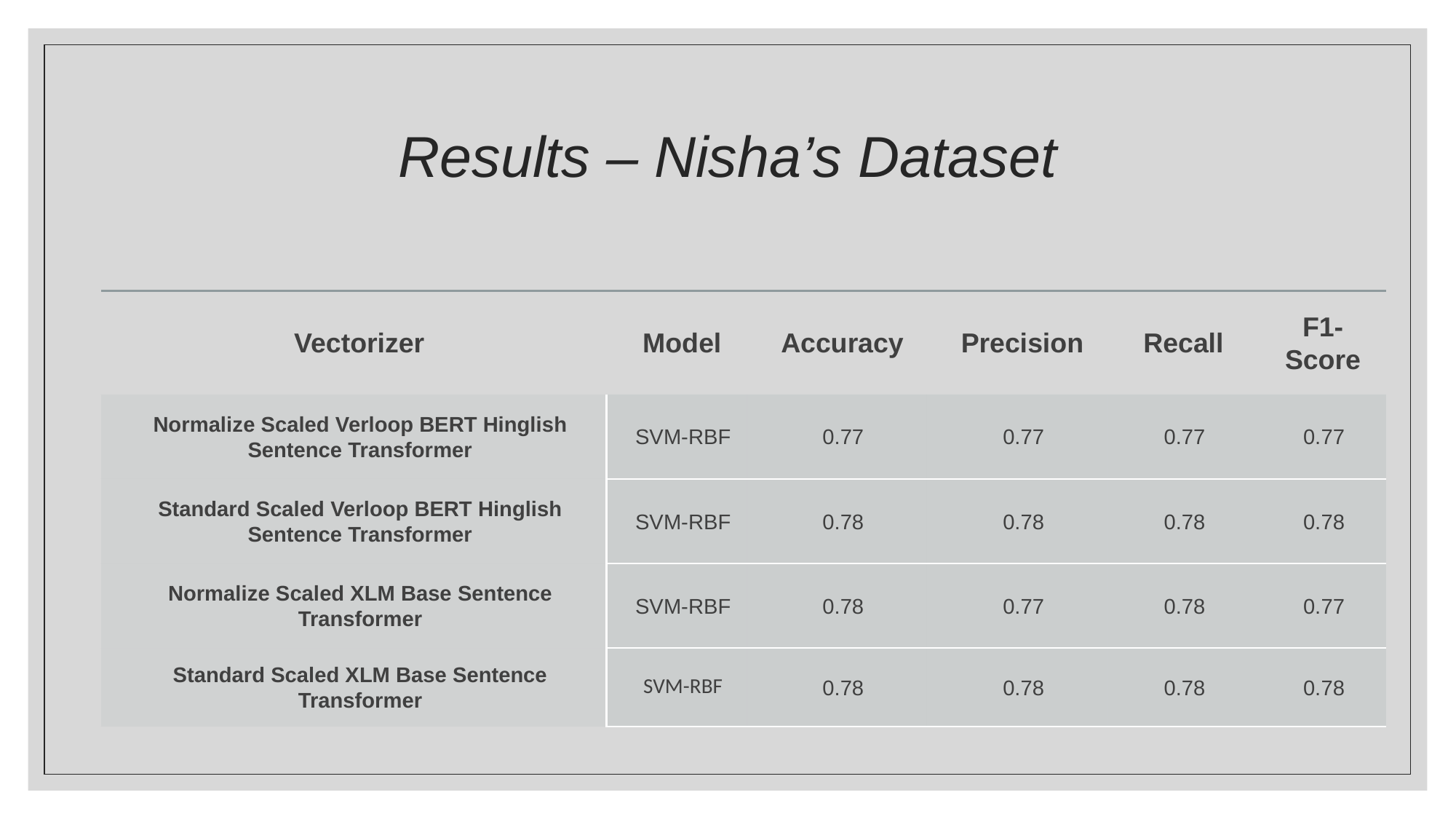

# Results – Nisha’s Dataset
| Vectorizer | Model | Accuracy | Precision | Recall | F1-Score |
| --- | --- | --- | --- | --- | --- |
| Normalize Scaled Verloop BERT Hinglish Sentence Transformer | SVM-RBF | 0.77 | 0.77 | 0.77 | 0.77 |
| Standard Scaled Verloop BERT Hinglish Sentence Transformer | SVM-RBF | 0.78 | 0.78 | 0.78 | 0.78 |
| Normalize Scaled XLM Base Sentence Transformer | SVM-RBF | 0.78 | 0.77 | 0.78 | 0.77 |
| Standard Scaled XLM Base Sentence Transformer | SVM-RBF | 0.78 | 0.78 | 0.78 | 0.78 |